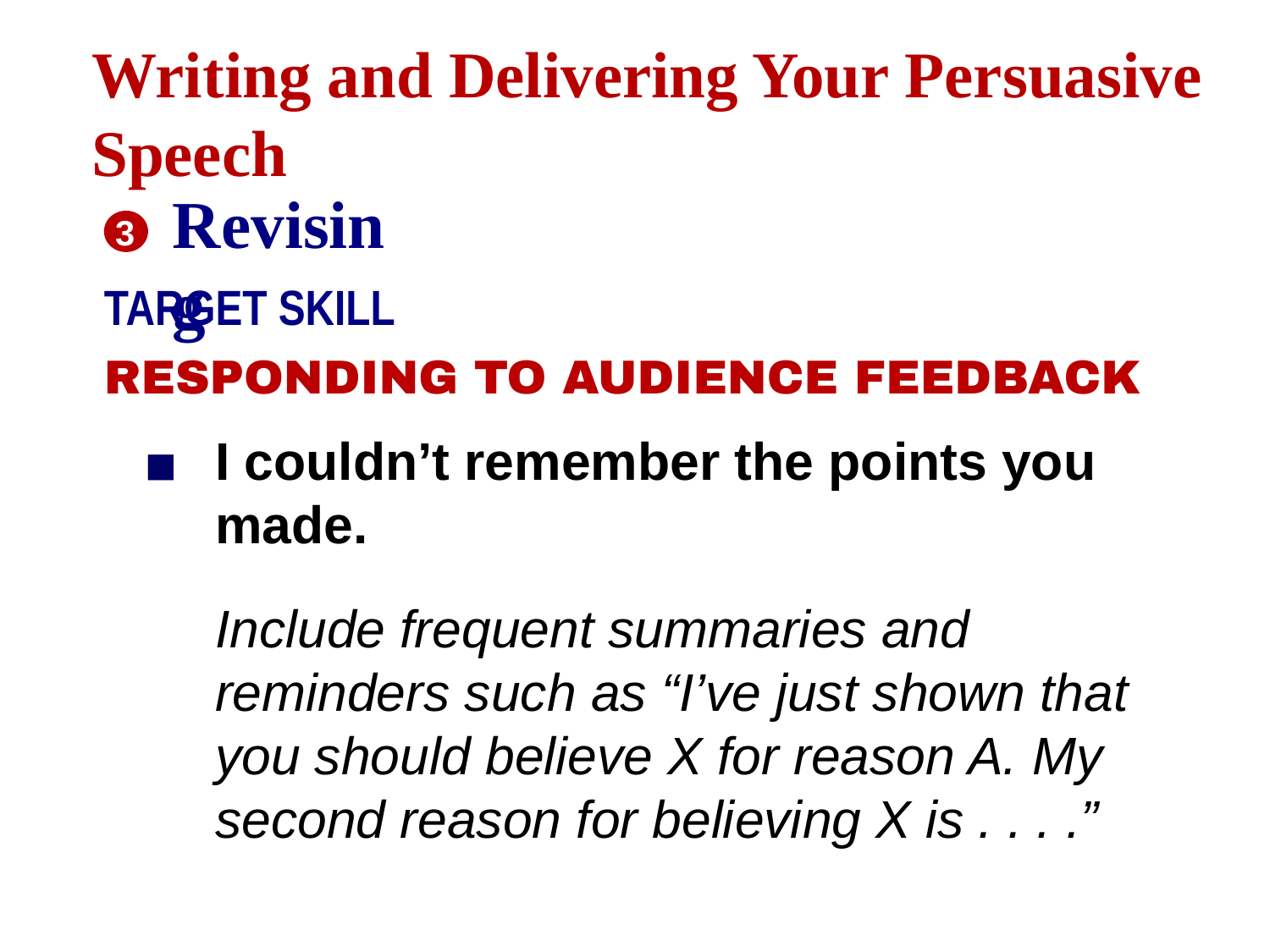

Writing and Delivering Your Persuasive Speech
Revising
3

TARGET SKILL
RESPONDING TO AUDIENCE FEEDBACK
I couldn’t remember the points you made.
Include frequent summaries and reminders such as “I’ve just shown that you should believe X for reason A. My second reason for believing X is . . . .”